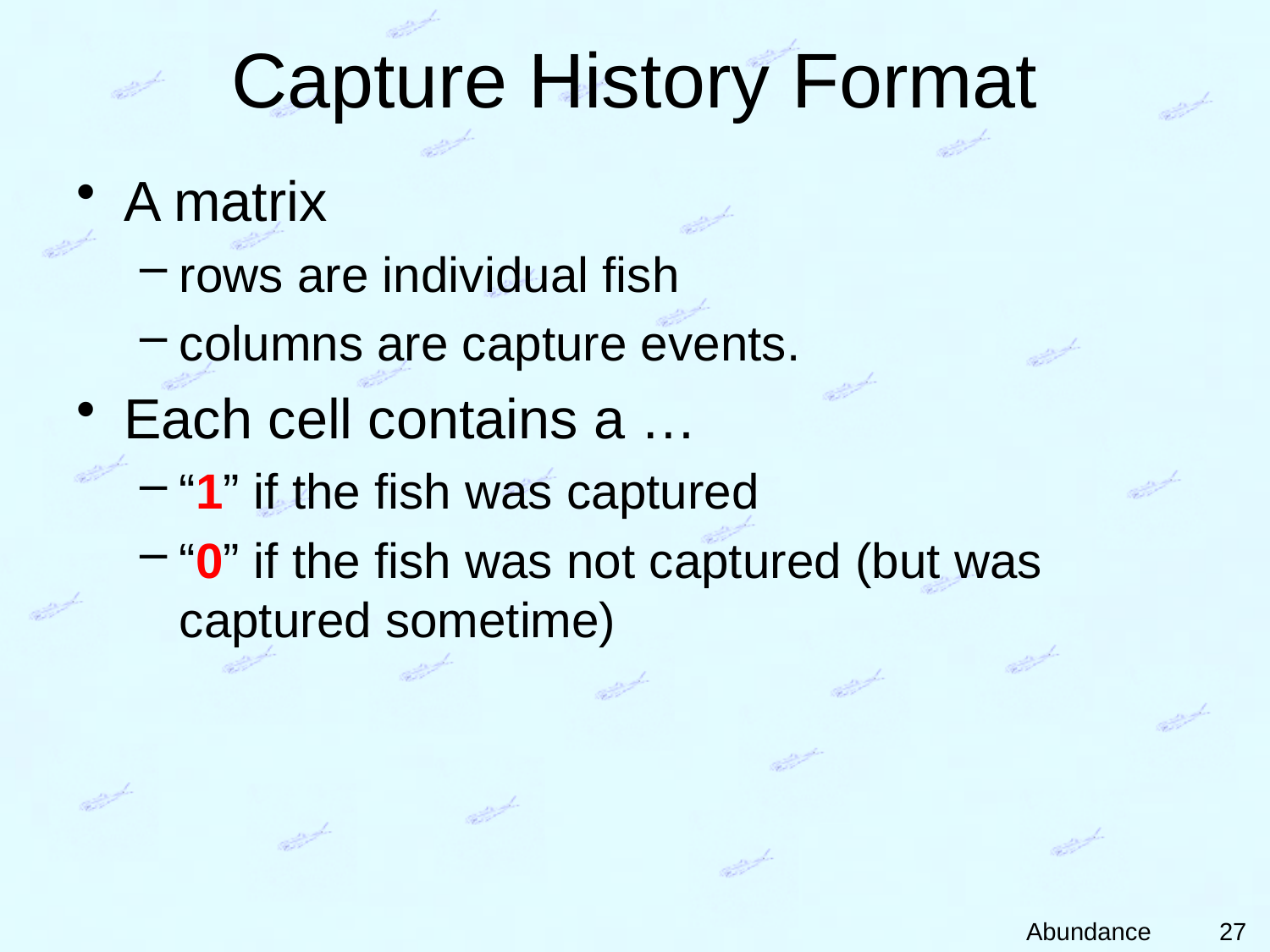

# Capture History Format
A matrix
rows are individual fish
columns are capture events.
Each cell contains a …
“1” if the fish was captured
“0” if the fish was not captured (but was captured sometime)
27
Abundance